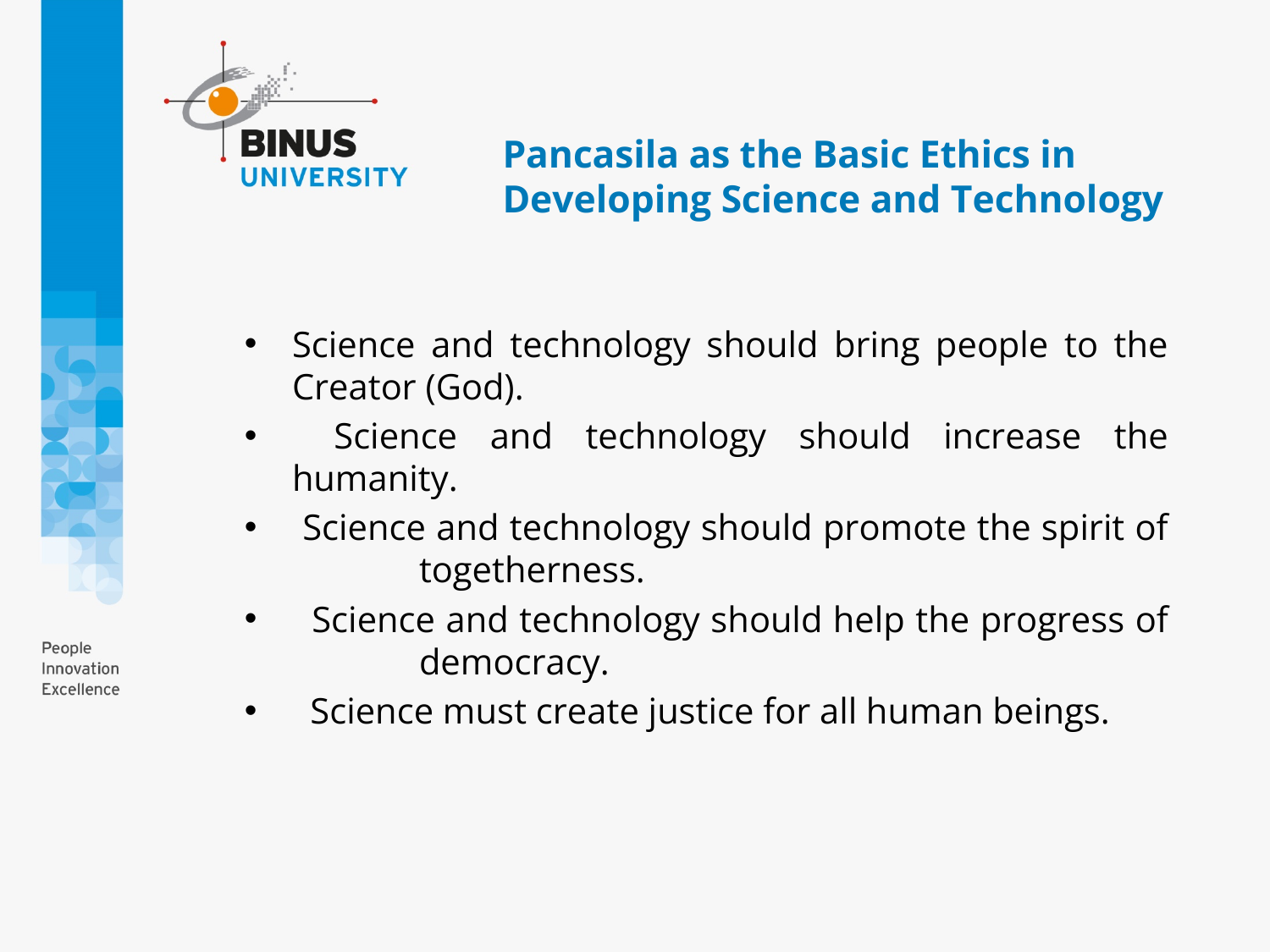

# Pancasila as the Basic Ethics in Developing Science and Technology
Science and technology should bring people to the Creator (God).
  Science and technology should increase the humanity.
 Science and technology should promote the spirit of 	togetherness.
  Science and technology should help the progress of 	democracy.
  Science must create justice for all human beings.